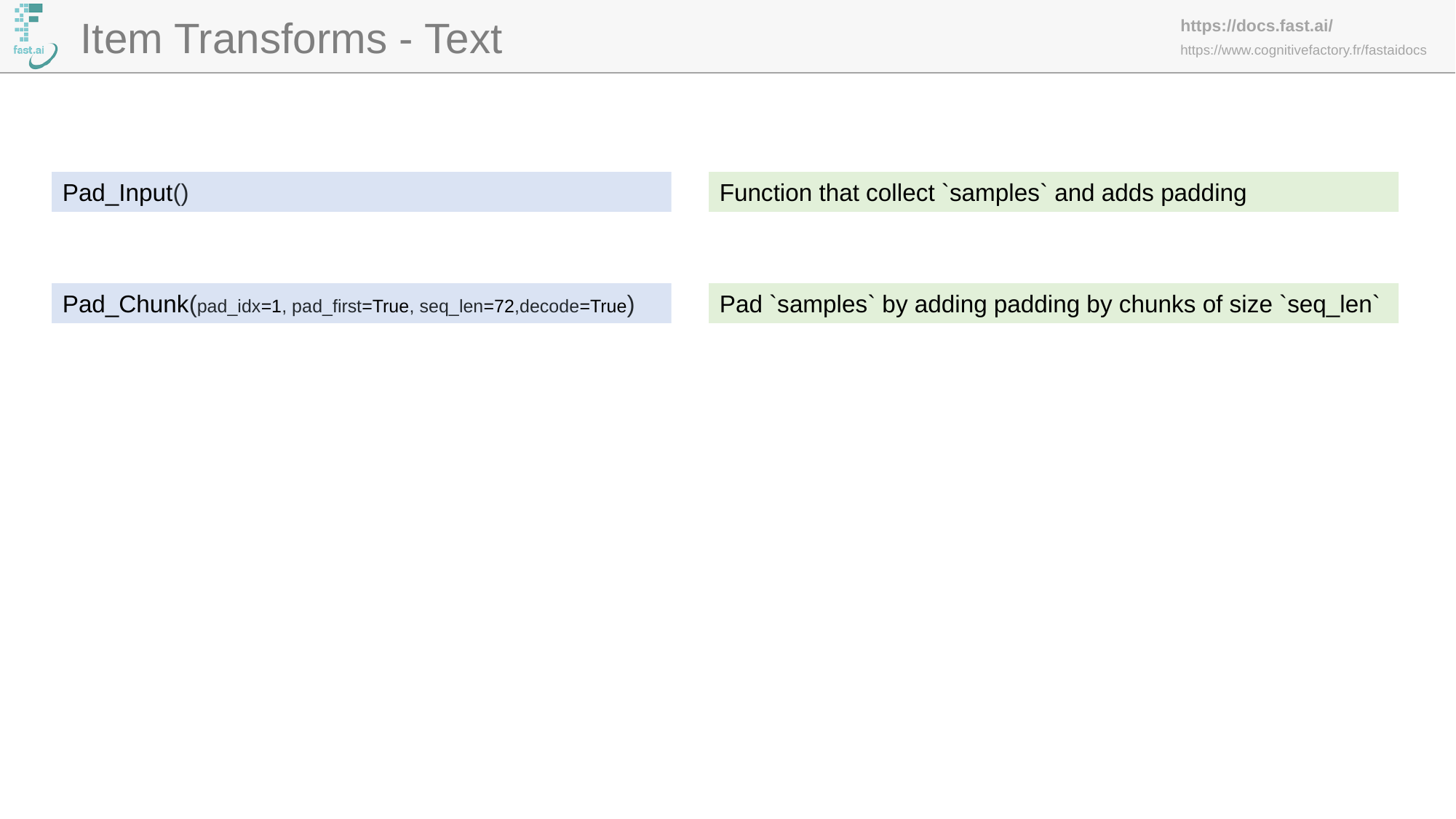

Item Transforms - Text
Pad_Input()
Function that collect `samples` and adds padding
Pad_Chunk(pad_idx=1, pad_first=True, seq_len=72,decode=True)
Pad `samples` by adding padding by chunks of size `seq_len`